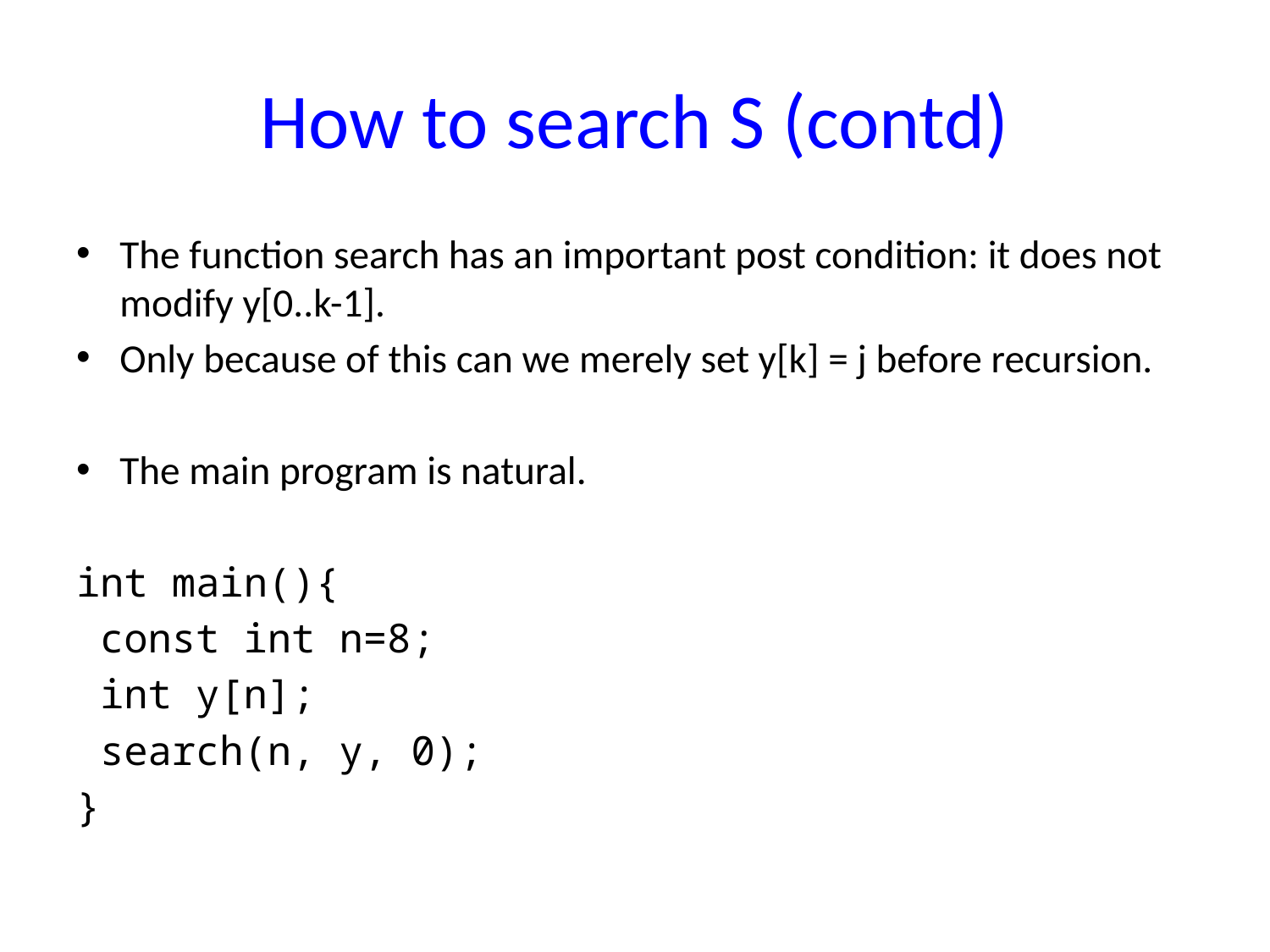

# How to search S (contd)
The function search has an important post condition: it does not modify y[0..k-1].
Only because of this can we merely set y[k] = j before recursion.

The main program is natural.

int main(){
 const int n=8;
 int y[n];
 search(n, y, 0);
}